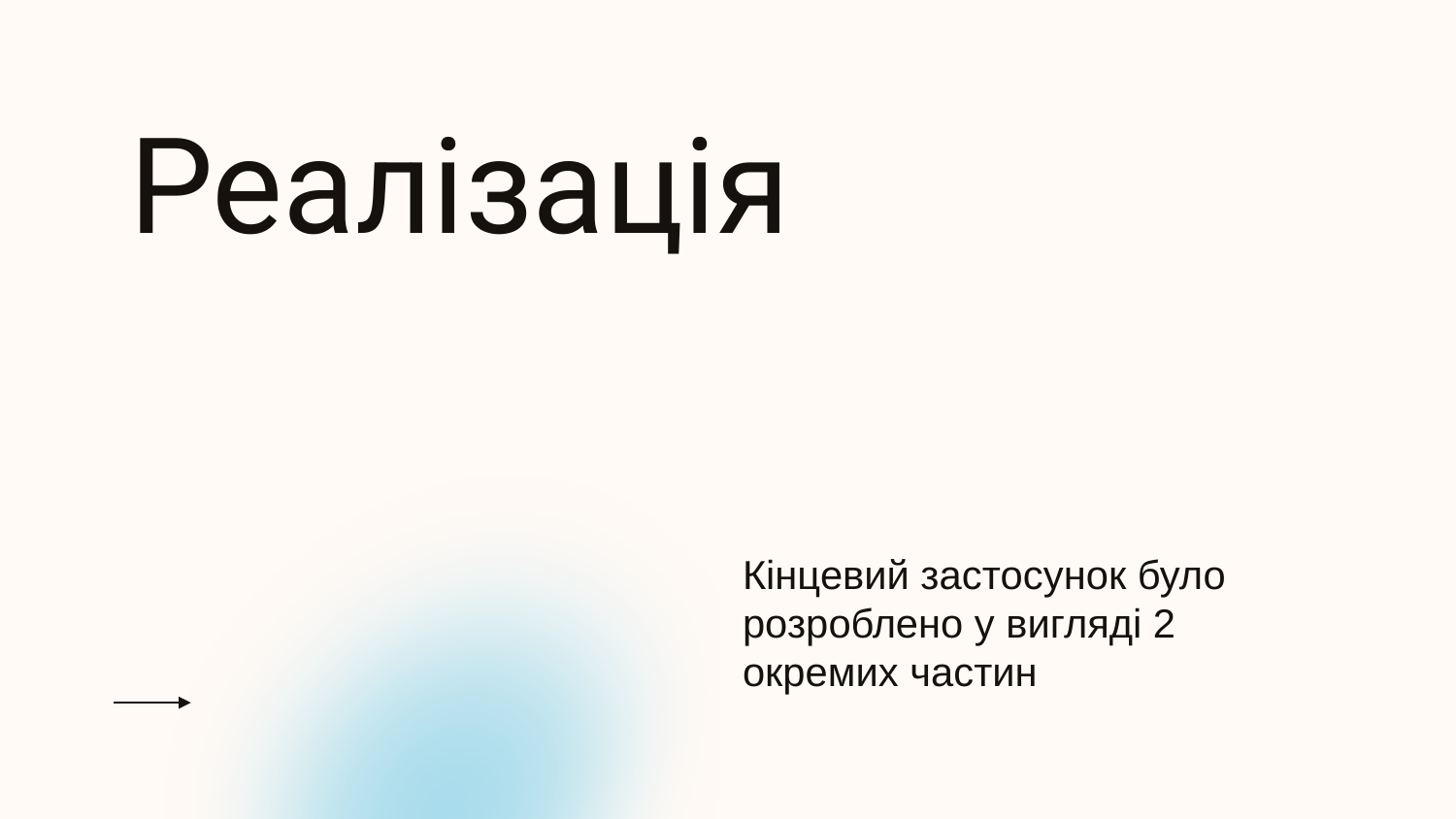

# Реалізація
Кінцевий застосунок було розроблено у вигляді 2 окремих частин